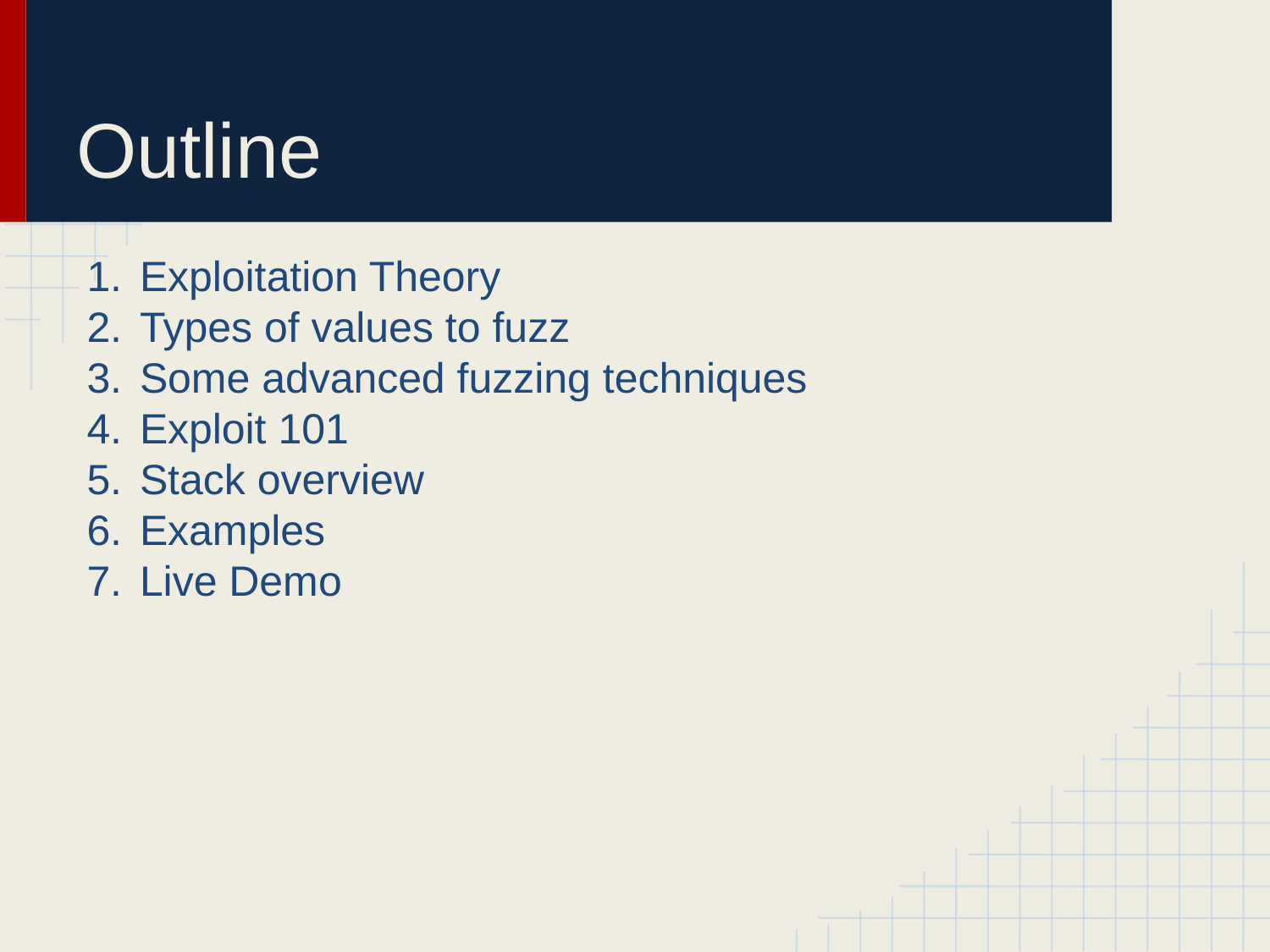

# Outline
Exploitation Theory
Types of values to fuzz
Some advanced fuzzing techniques
Exploit 101
Stack overview
Examples
Live Demo